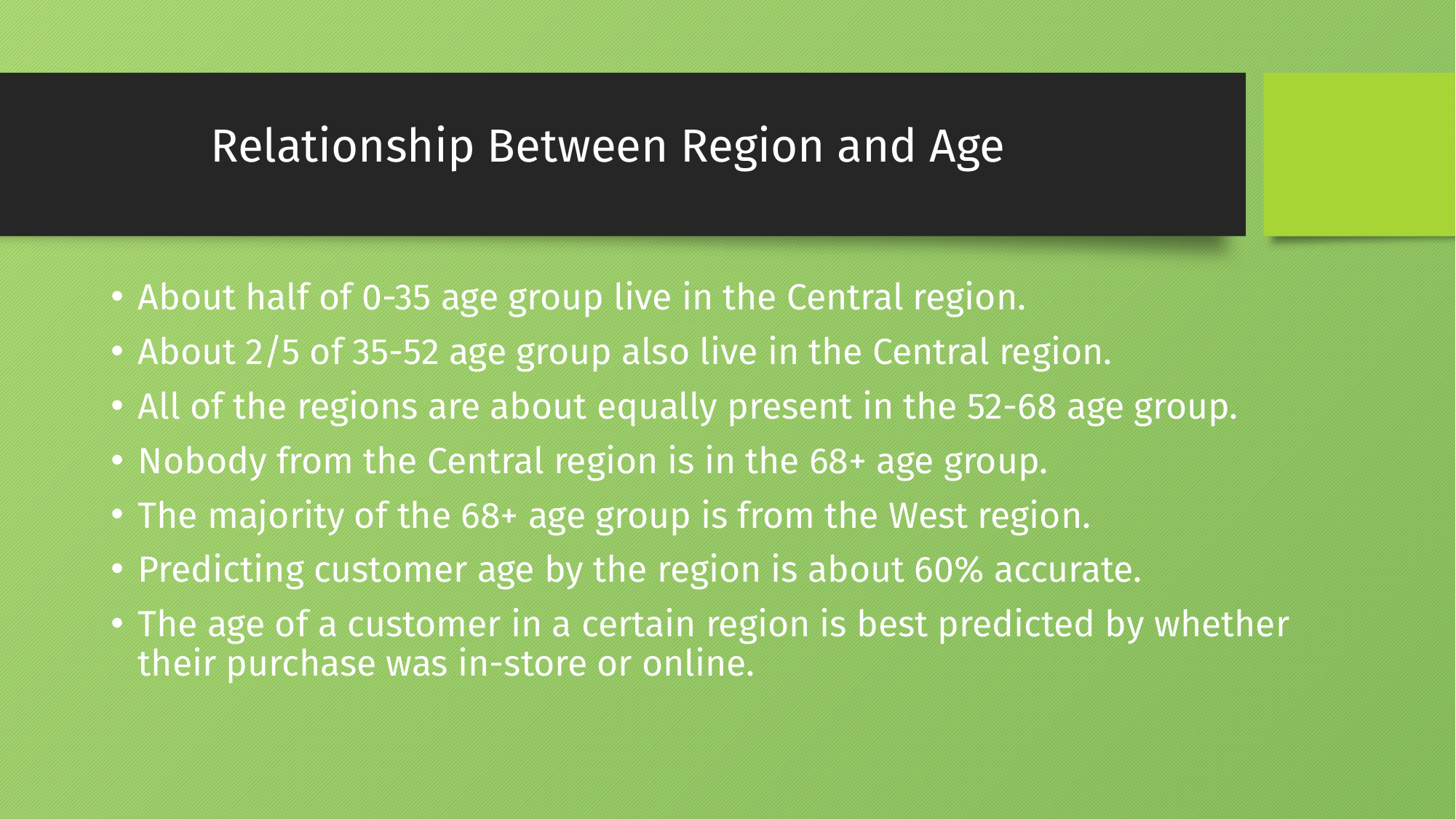

# Relationship Between Region and Age
About half of 0-35 age group live in the Central region.
About 2/5 of 35-52 age group also live in the Central region.
All of the regions are about equally present in the 52-68 age group.
Nobody from the Central region is in the 68+ age group.
The majority of the 68+ age group is from the West region.
Predicting customer age by the region is about 60% accurate.
The age of a customer in a certain region is best predicted by whether their purchase was in-store or online.